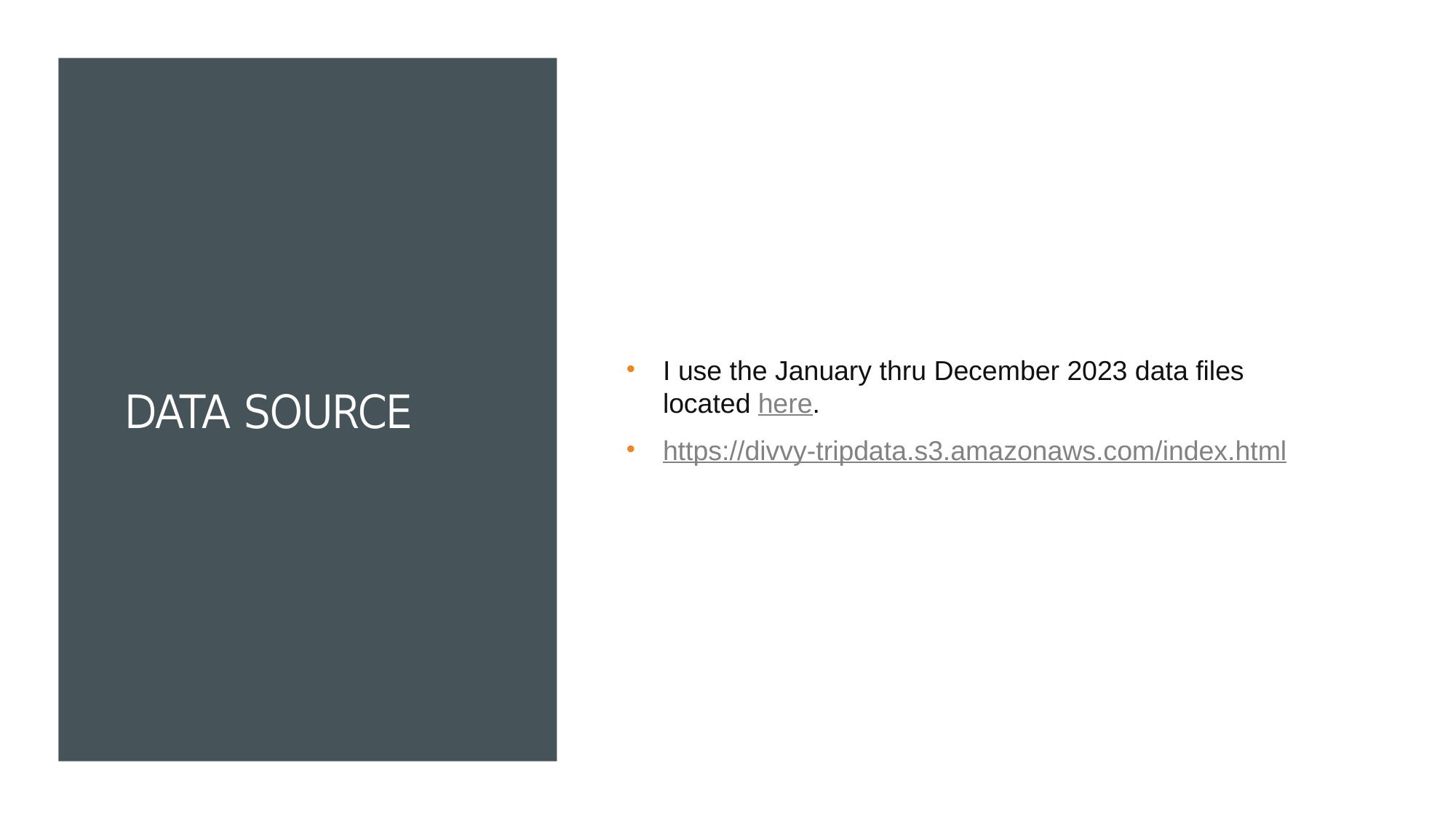

# data source
I use the January thru December 2023 data files located here.
https://divvy-tripdata.s3.amazonaws.com/index.html